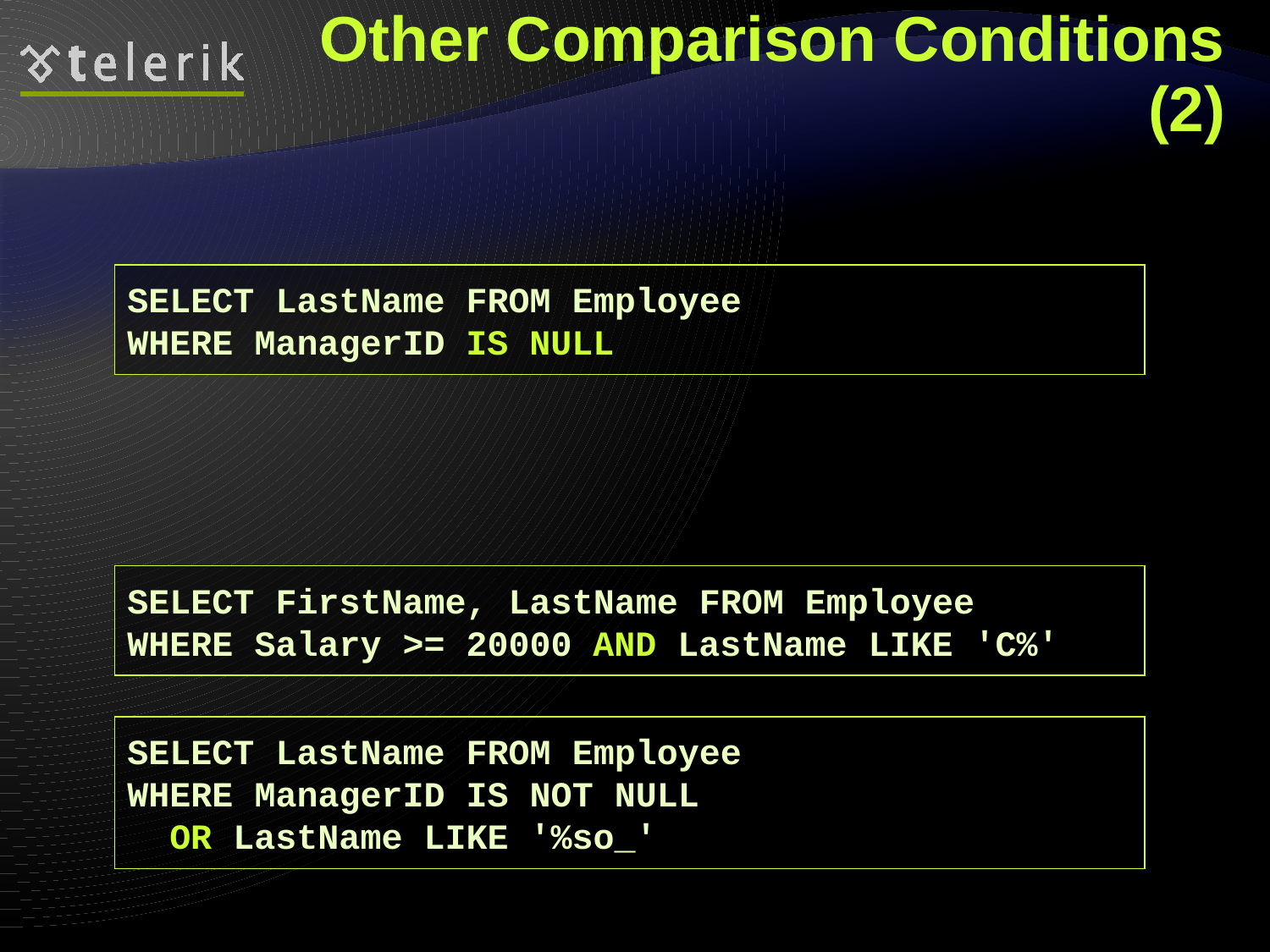

# Other Comparison Conditions (2)
Checking for NULL value:

Note: COLUMN=NULL is always false!
Using OR and AND operators:
SELECT LastName FROM Employee
WHERE ManagerID IS NULL
SELECT FirstName, LastName FROM Employee
WHERE Salary >= 20000 AND LastName LIKE 'C%'
SELECT LastName FROM Employee
WHERE ManagerID IS NOT NULL
  OR LastName LIKE '%so_'